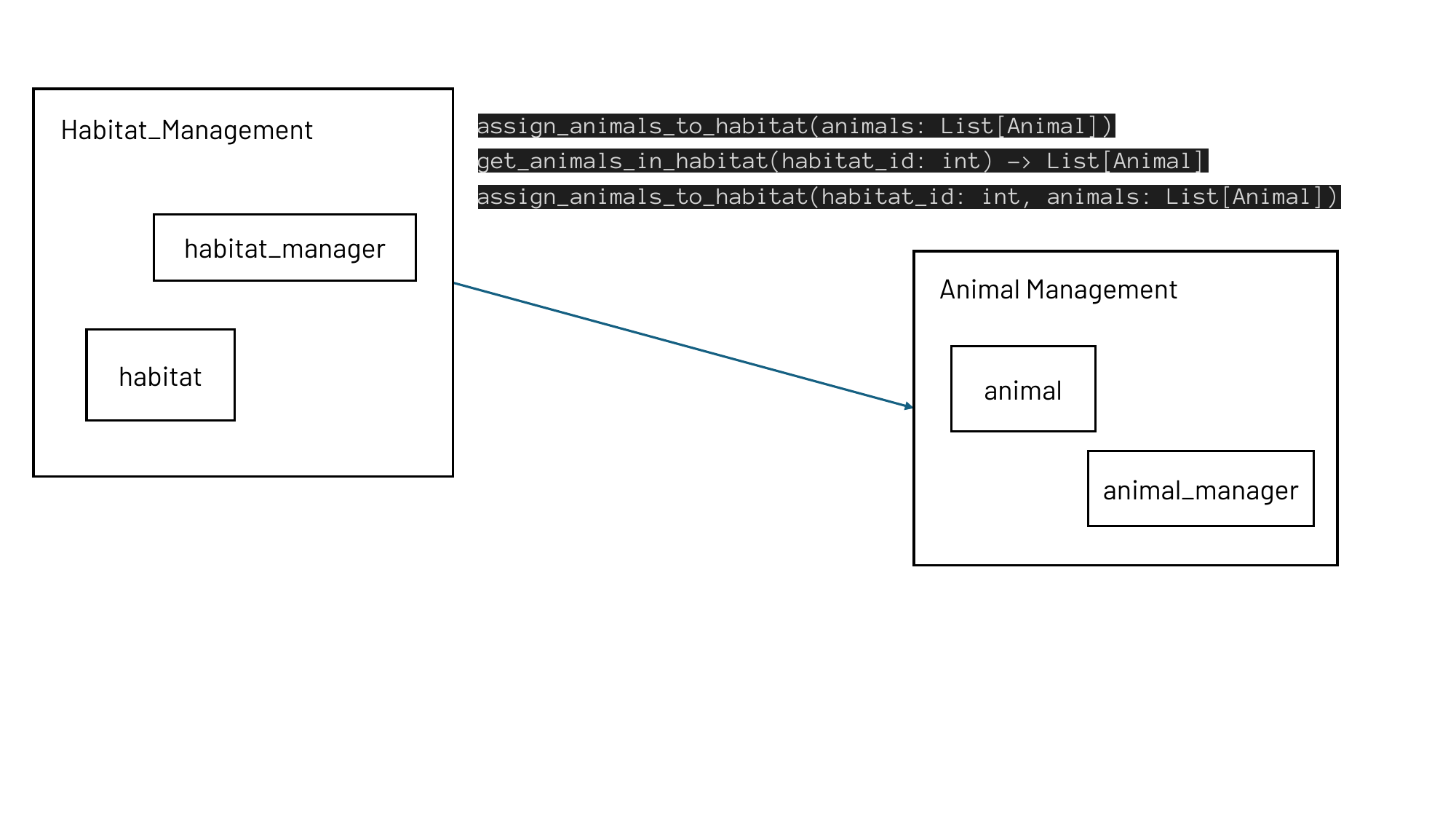

Habitat_Management
habitat_manager
habitat
assign_animals_to_habitat(animals: List[Animal])
get_animals_in_habitat(habitat_id: int) -> List[Animal]
assign_animals_to_habitat(habitat_id: int, animals: List[Animal])

Animal Management
animal
animal_manager